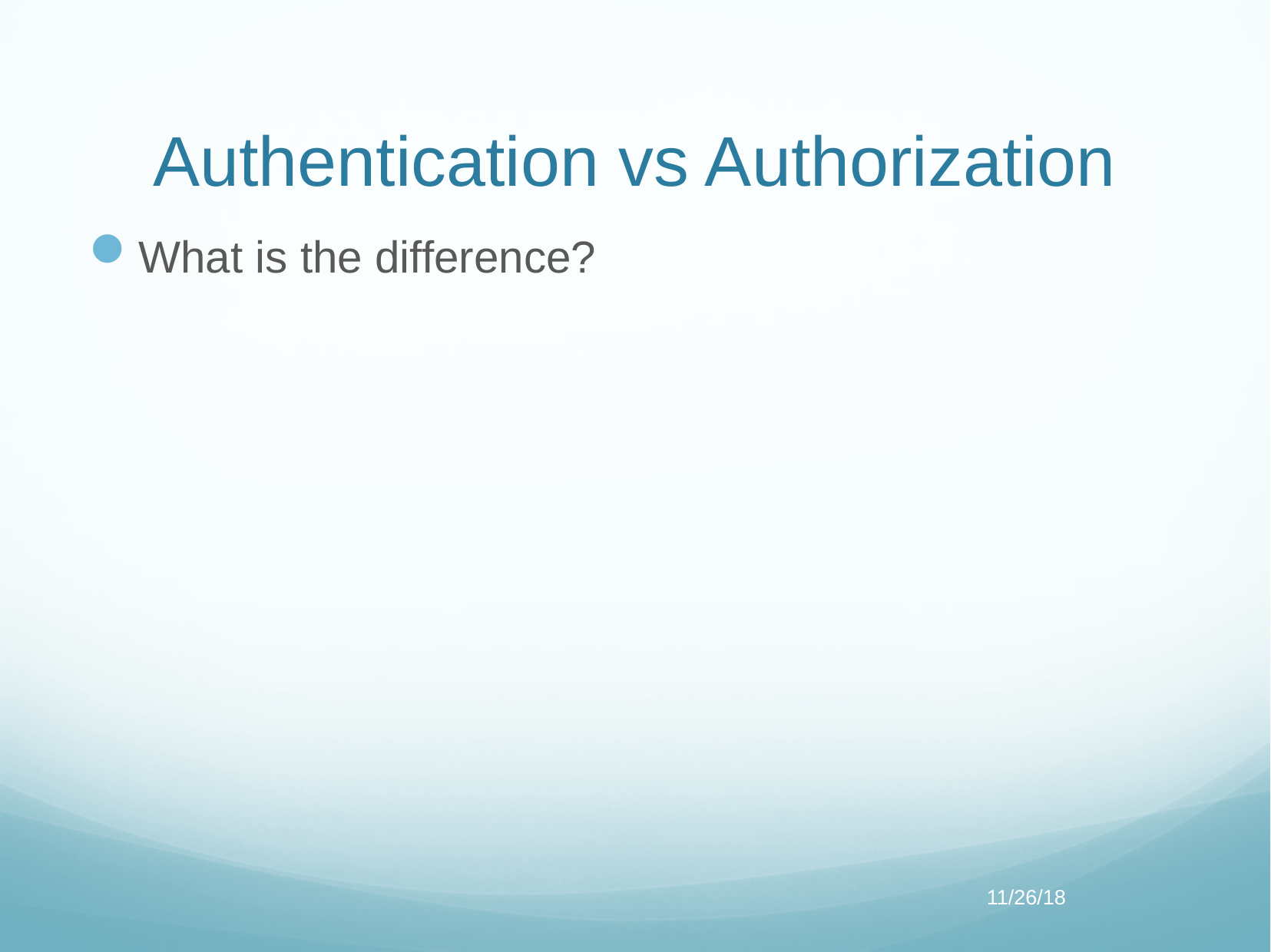

# Authentication vs Authorization
What is the difference?

Web Sys I
11/26/18
6